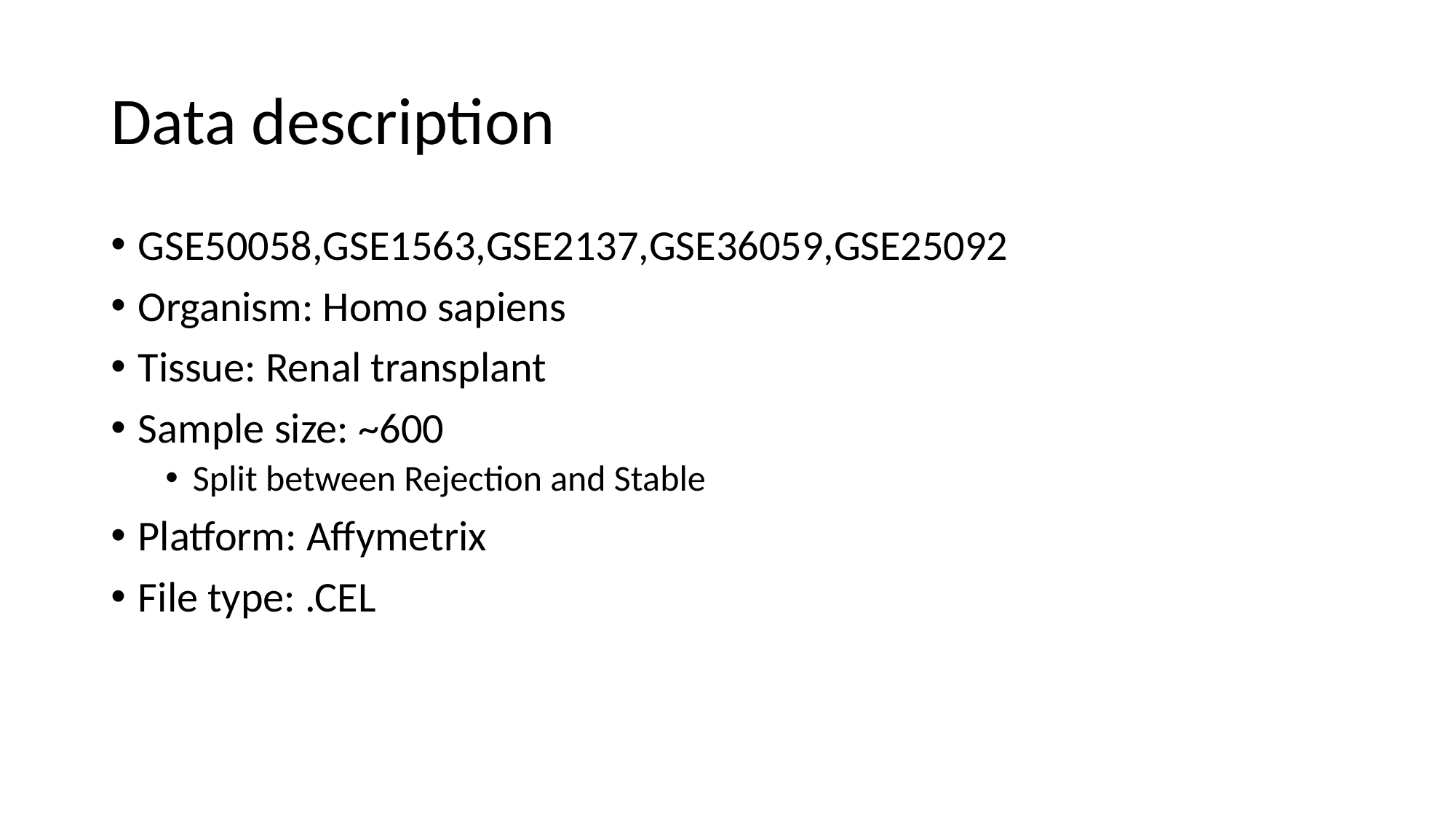

# Data description
GSE50058,GSE1563,GSE2137,GSE36059,GSE25092
Organism: Homo sapiens
Tissue: Renal transplant
Sample size: ~600
Split between Rejection and Stable
Platform: Affymetrix
File type: .CEL